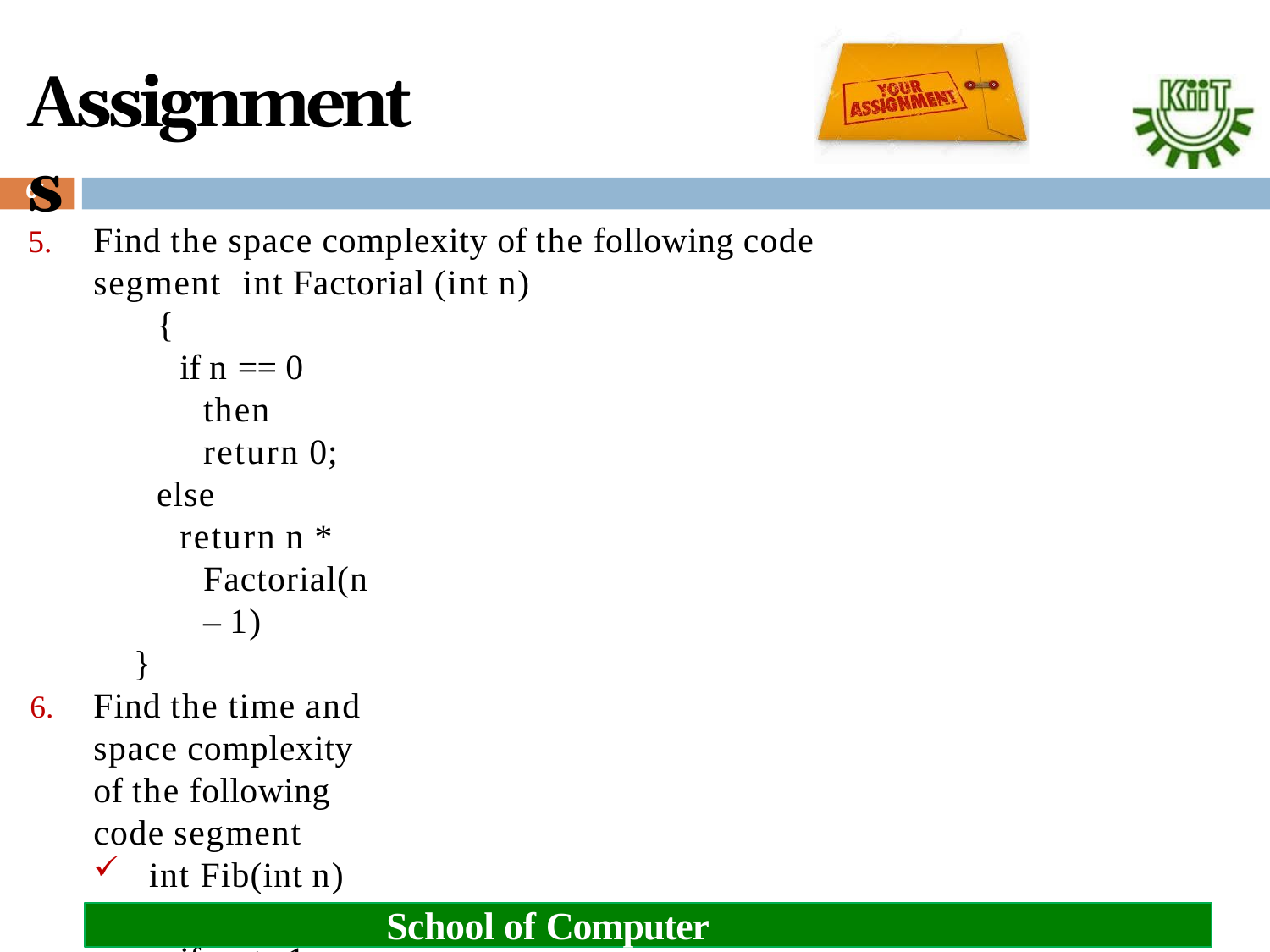

# Assignments

64
Find the space complexity of the following code segment  int Factorial (int n)
{
if n == 0 then  return 0;
else
return n * Factorial(n – 1)
}
Find the time and space complexity of the following code segment
int Fib(int n)
{
if n <= 1 then
return 1;
else
return Fib(n-1) + Fib (n – 2)
}

School of Computer Engineering